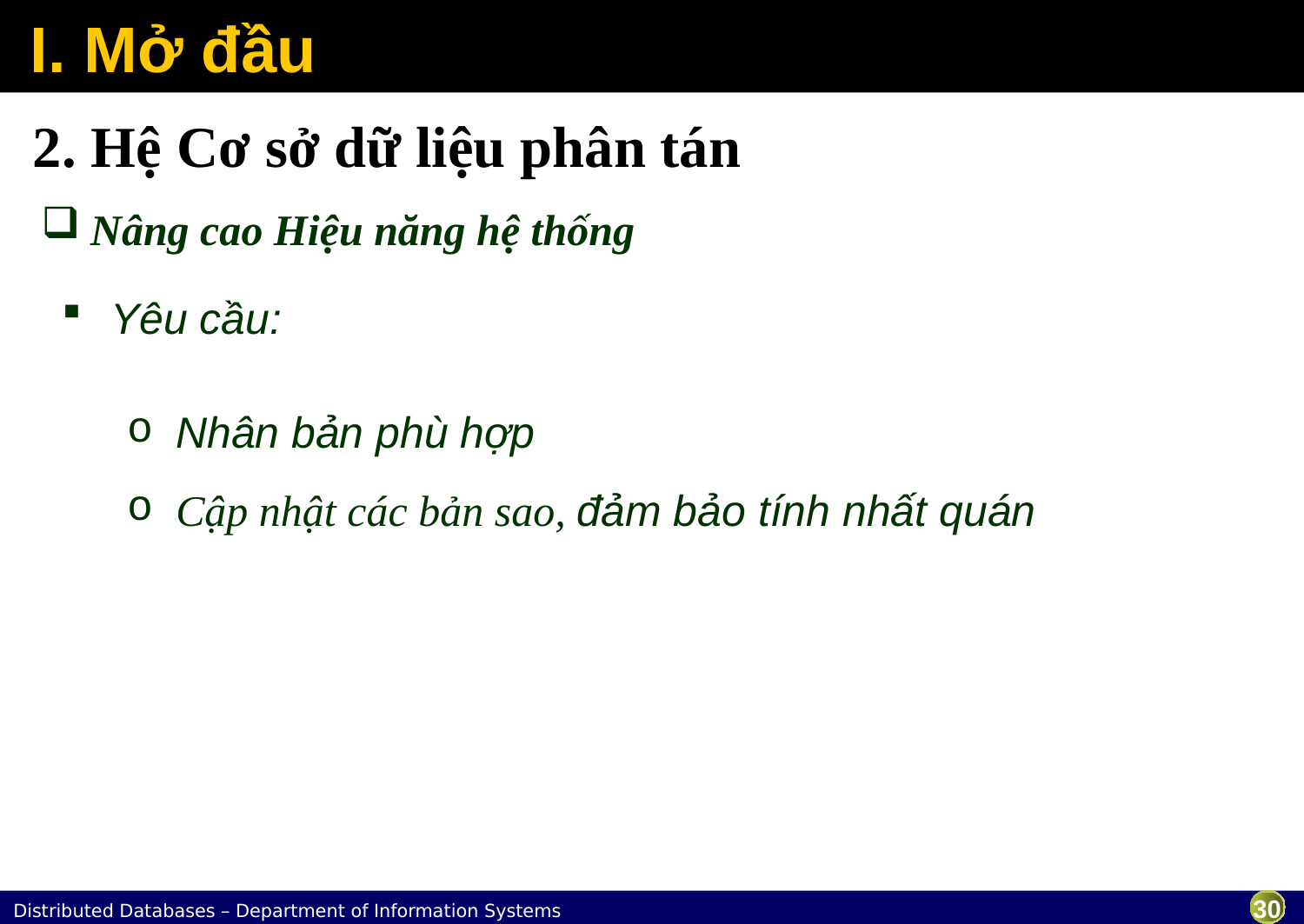

# I. Mở đầu
2. Hệ Cơ sở dữ liệu phân tán
Nâng cao Hiệu năng hệ thống
Yêu cầu:
Nhân bản phù hợp
Cập nhật các bản sao, đảm bảo tính nhất quán

File 1
data description
program 2
File 2
program 3
File 3
data description 3